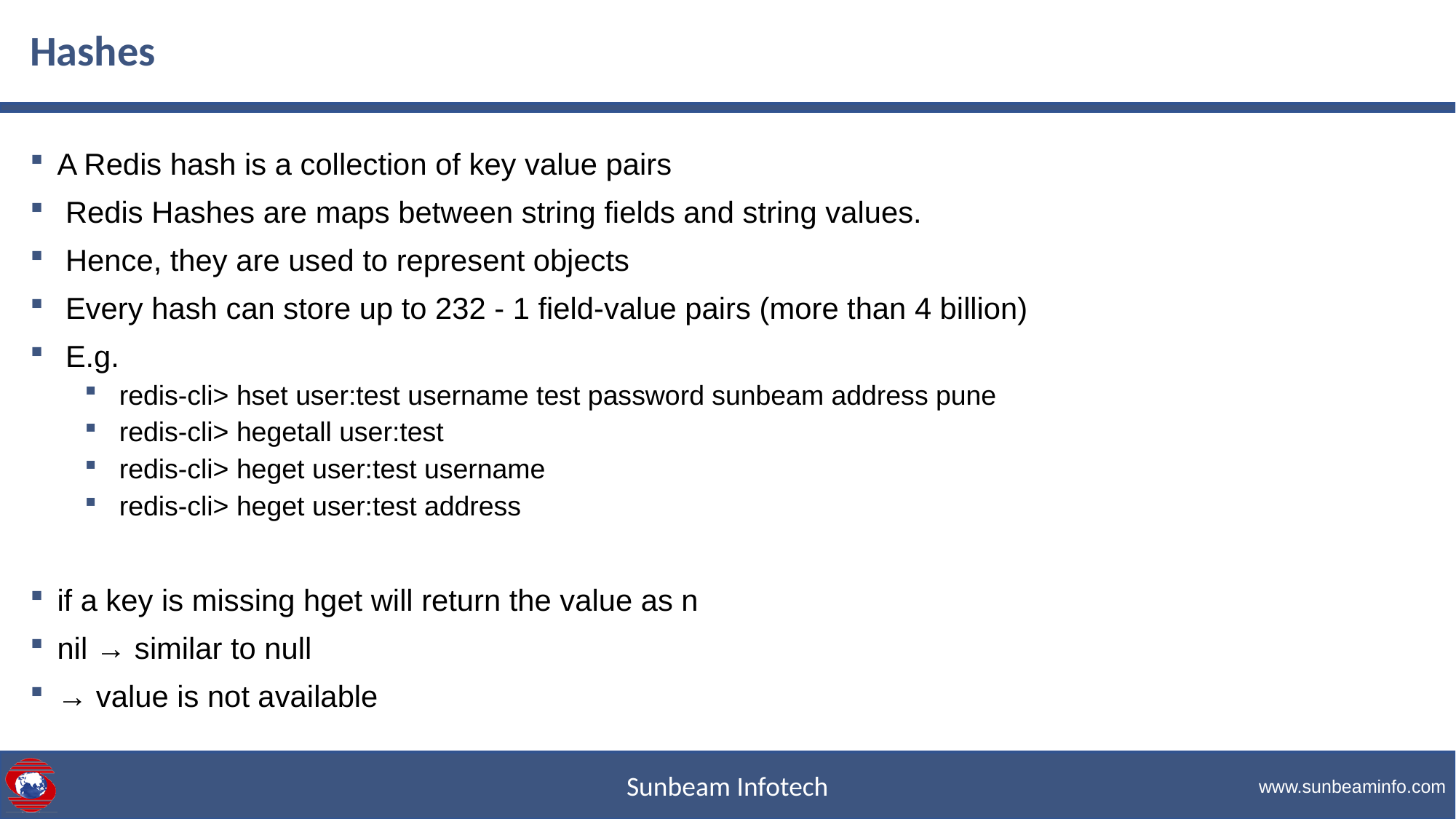

# Hashes
A Redis hash is a collection of key value pairs
 Redis Hashes are maps between string fields and string values.
 Hence, they are used to represent objects
 Every hash can store up to 232 - 1 field-value pairs (more than 4 billion)
 E.g.
 redis-cli> hset user:test username test password sunbeam address pune
 redis-cli> hegetall user:test
 redis-cli> heget user:test username
 redis-cli> heget user:test address

if a key is missing hget will return the value as n
nil → similar to null
→ value is not available